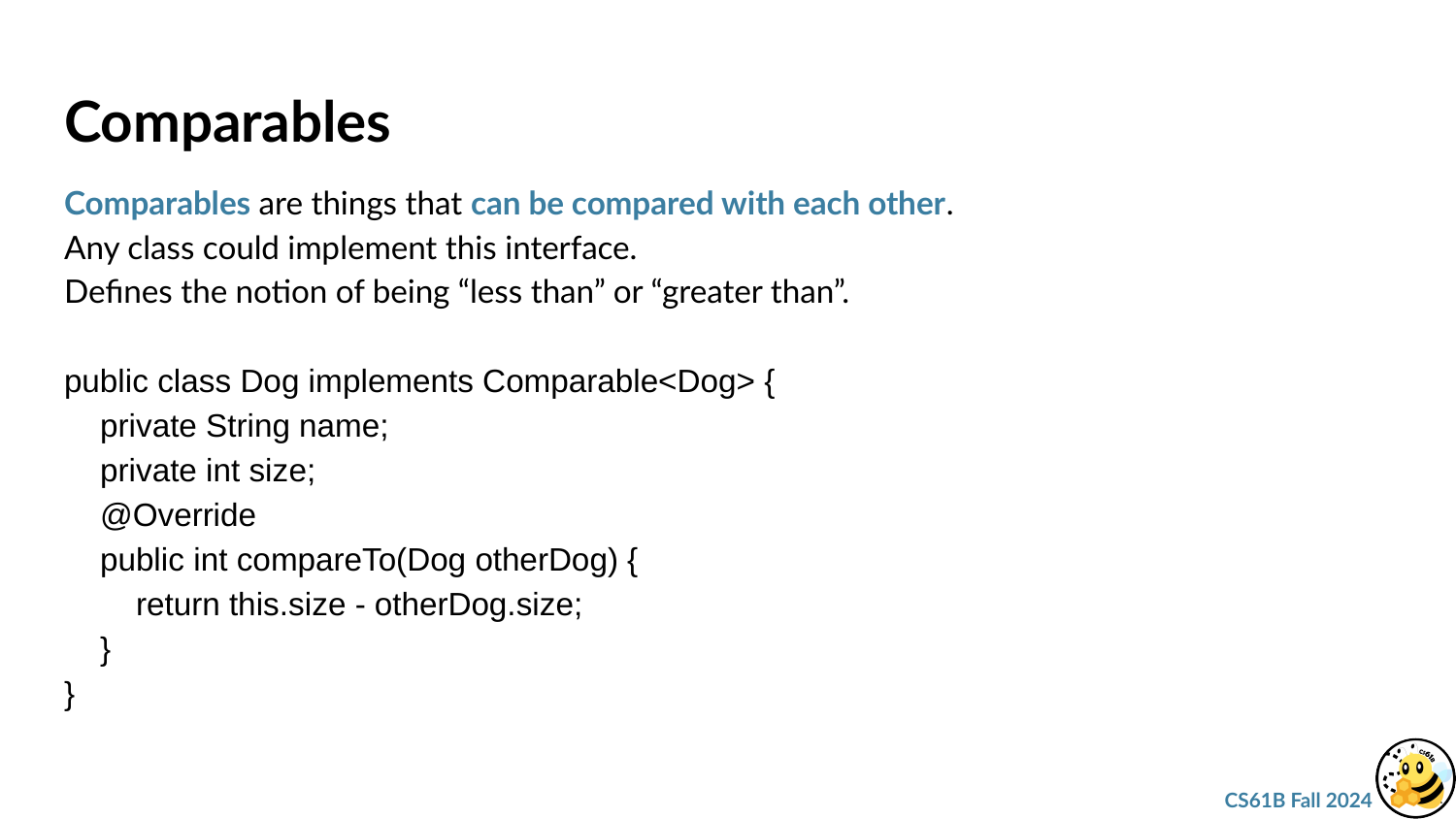

# Comparables
Comparables are things that can be compared with each other.
Any class could implement this interface.
Defines the notion of being “less than” or “greater than”.

public class Dog implements Comparable<Dog> {
    private String name;
    private int size;
    @Override
    public int compareTo(Dog otherDog) {
        return this.size - otherDog.size;
    }
}